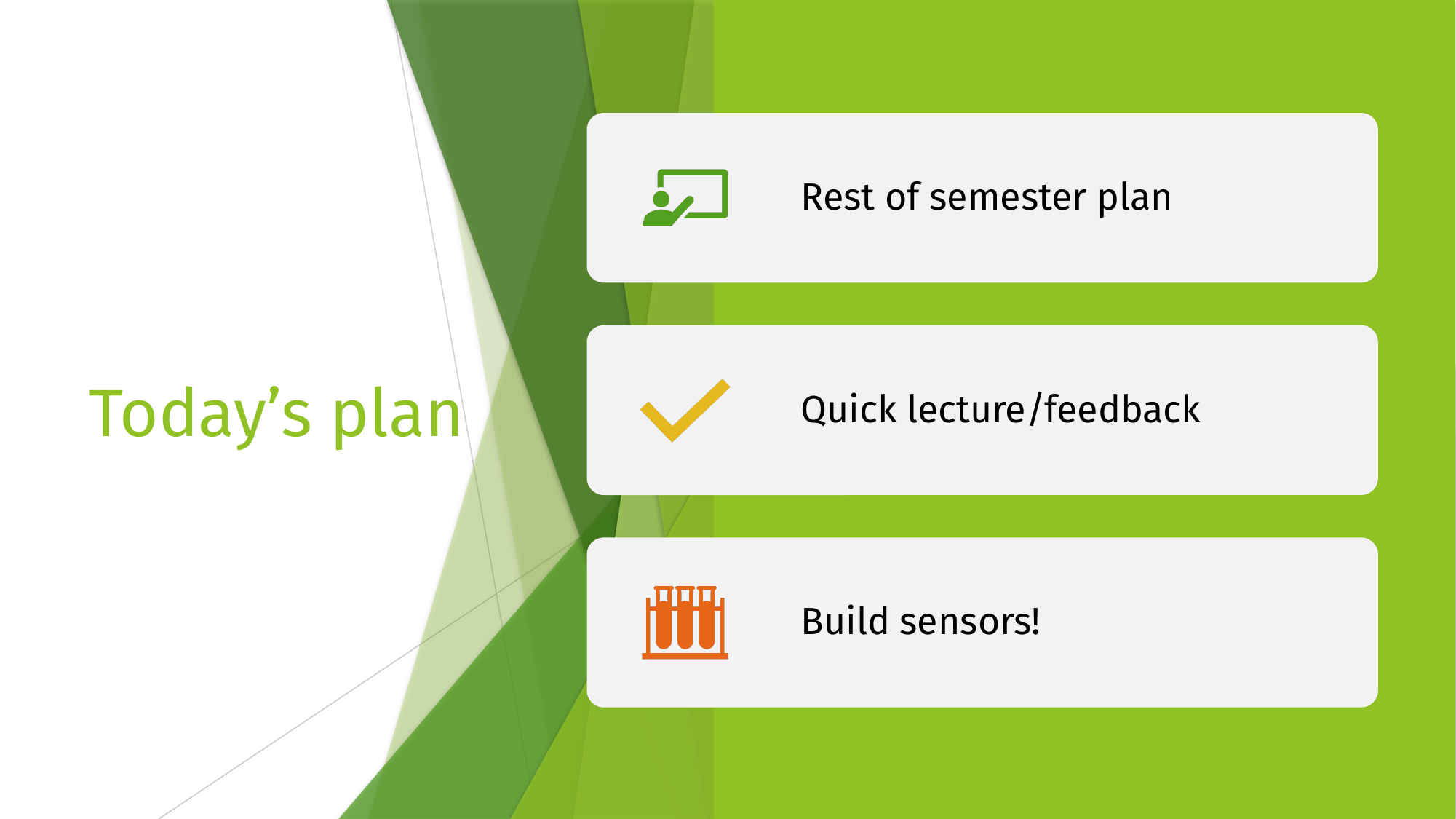

Rest of semester plan
Quick lecture/feedback
Build sensors!
# Today’s plan